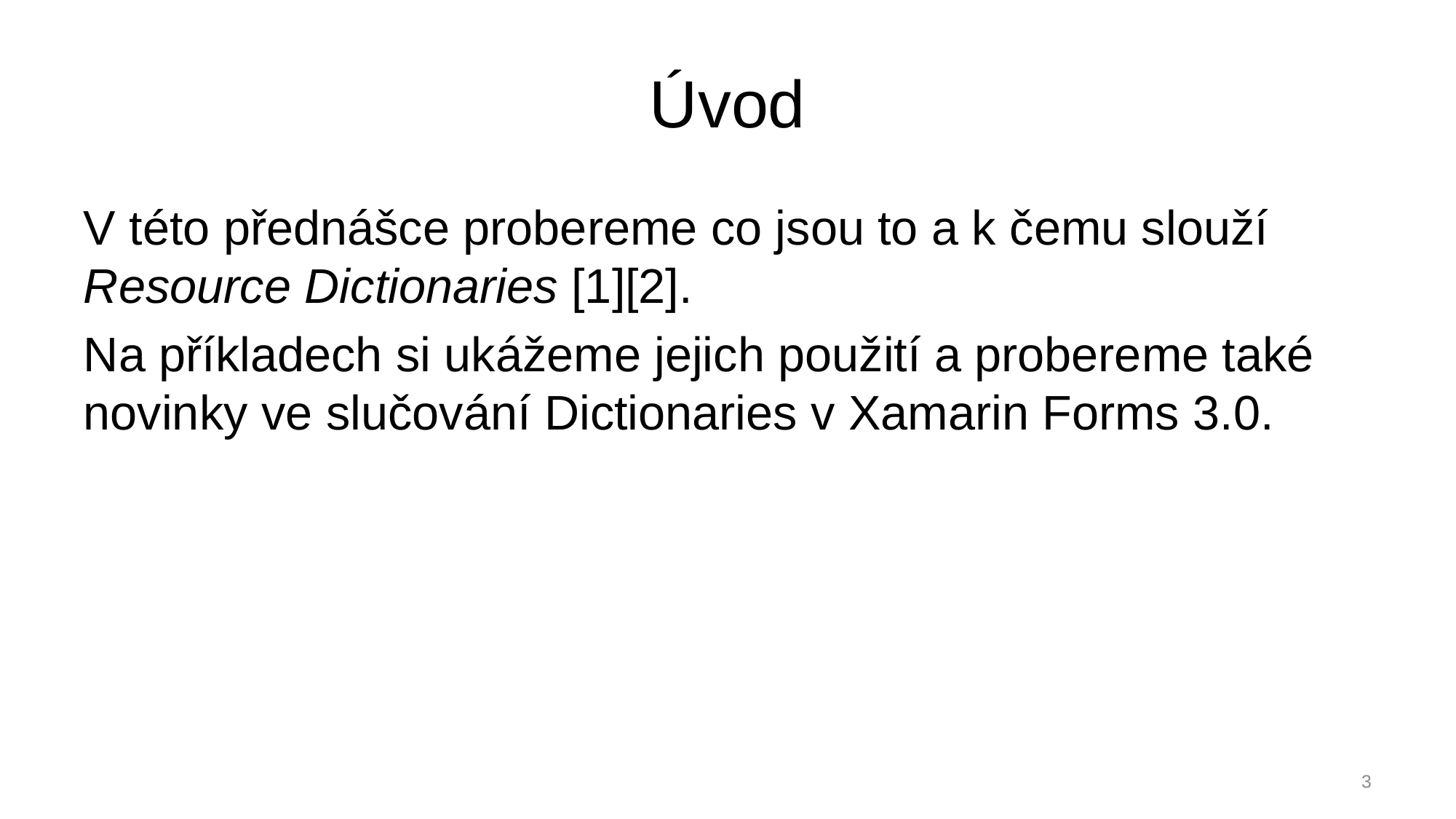

# Úvod
V této přednášce probereme co jsou to a k čemu slouží Resource Dictionaries [1][2].
Na příkladech si ukážeme jejich použití a probereme také novinky ve slučování Dictionaries v Xamarin Forms 3.0.
3